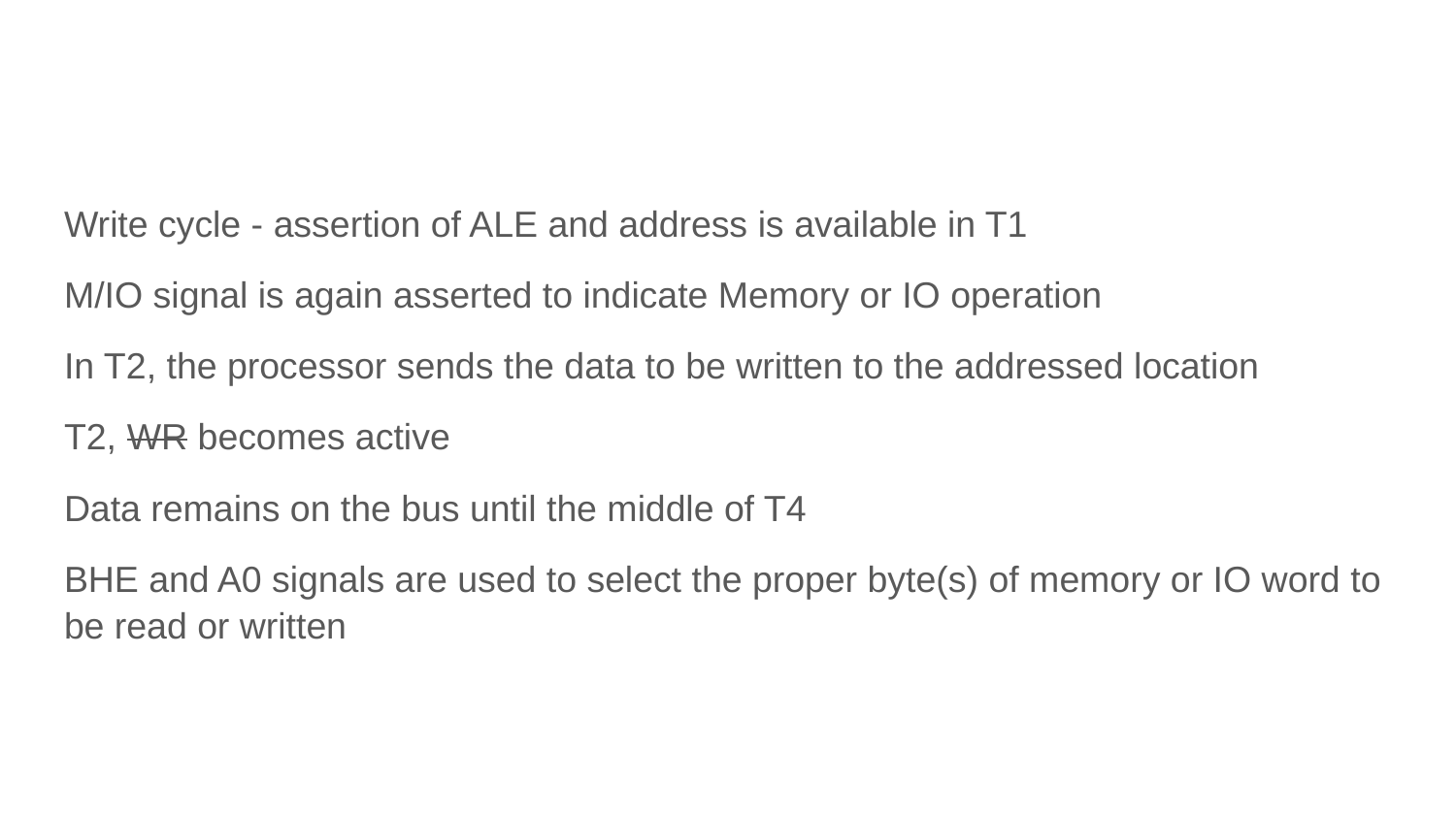

#
Write cycle - assertion of ALE and address is available in T1
M/IO signal is again asserted to indicate Memory or IO operation
In T2, the processor sends the data to be written to the addressed location
T2, WR becomes active
Data remains on the bus until the middle of T4
BHE and A0 signals are used to select the proper byte(s) of memory or IO word to be read or written